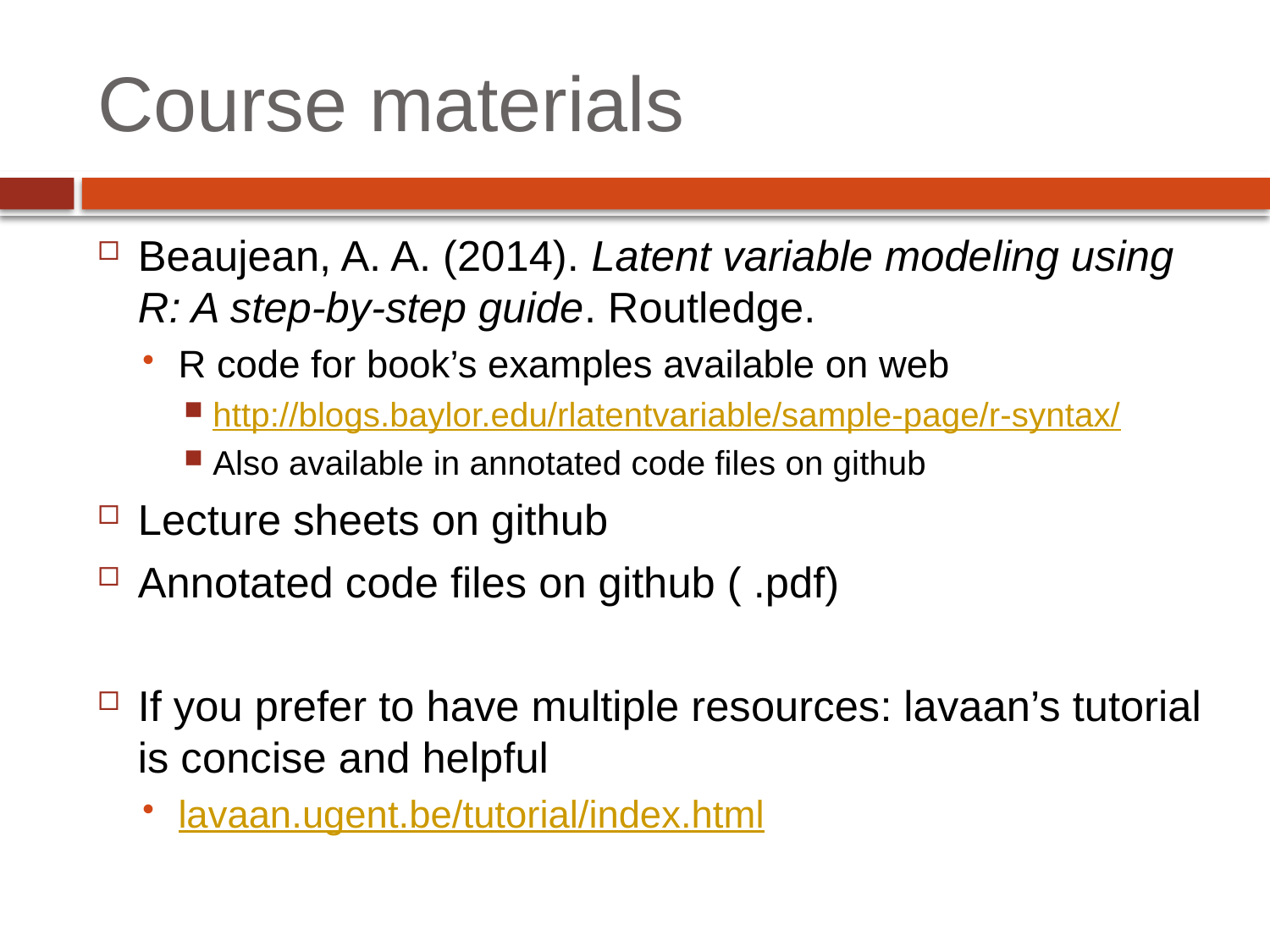

# Course materials
Beaujean, A. A. (2014). Latent variable modeling using R: A step-by-step guide. Routledge.
R code for book’s examples available on web
http://blogs.baylor.edu/rlatentvariable/sample-page/r-syntax/
Also available in annotated code files on github
Lecture sheets on github
Annotated code files on github ( .pdf)

If you prefer to have multiple resources: lavaan’s tutorial is concise and helpful
lavaan.ugent.be/tutorial/index.html